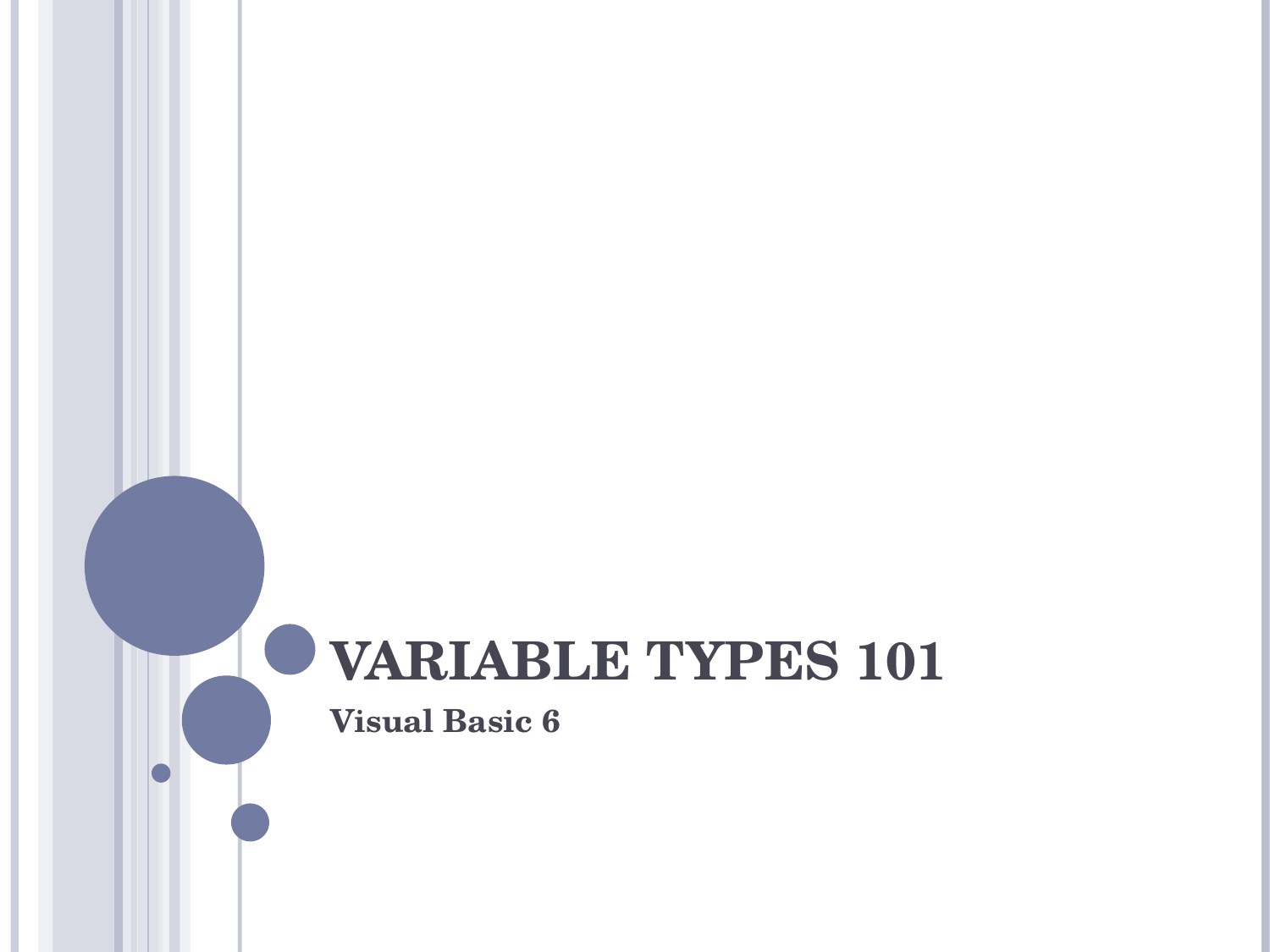

# Variable Types 101
Visual Basic 6